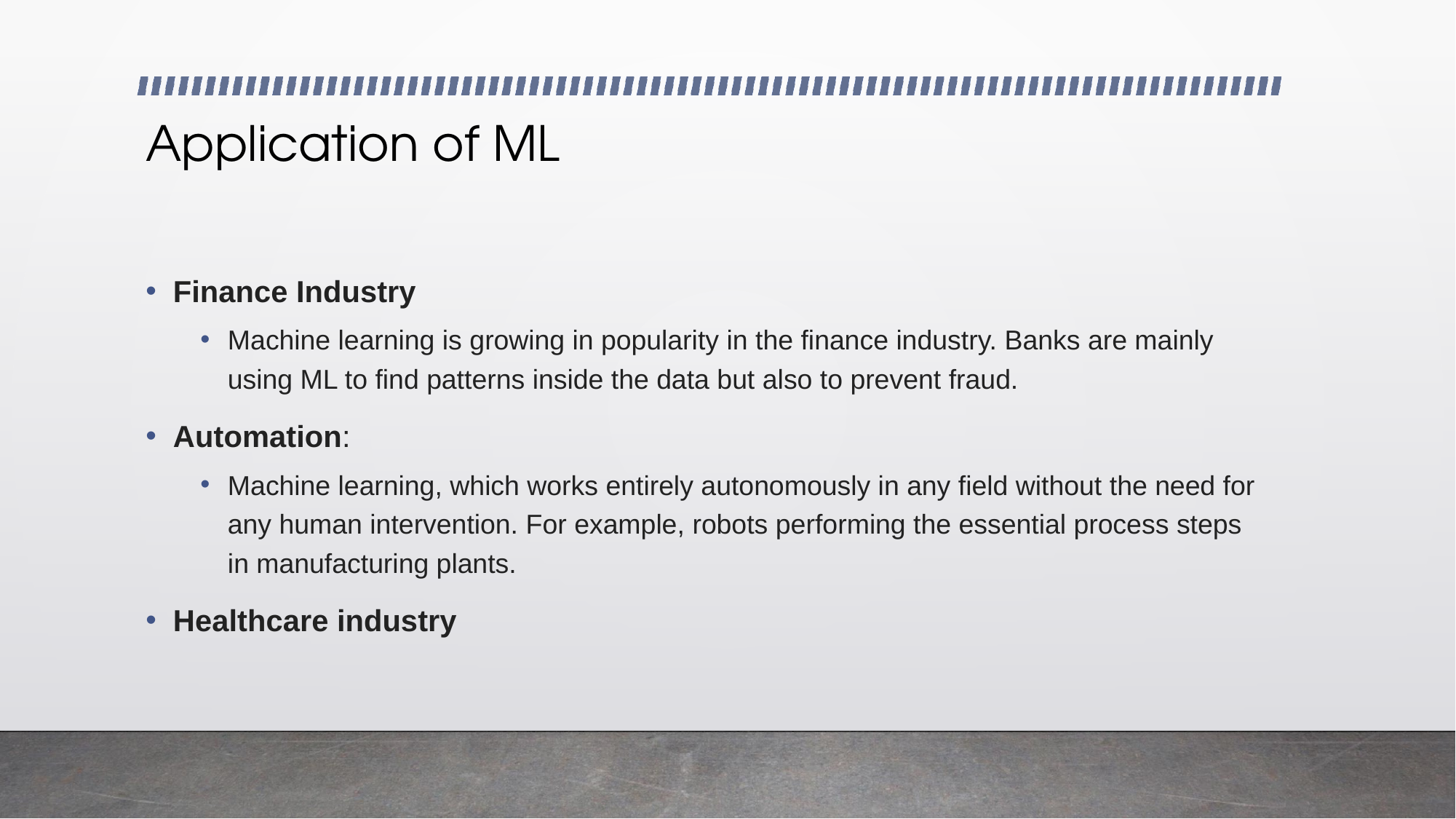

# Application of ML
Finance Industry
Machine learning is growing in popularity in the finance industry. Banks are mainly using ML to find patterns inside the data but also to prevent fraud.
Automation:
Machine learning, which works entirely autonomously in any field without the need for any human intervention. For example, robots performing the essential process steps in manufacturing plants.
Healthcare industry